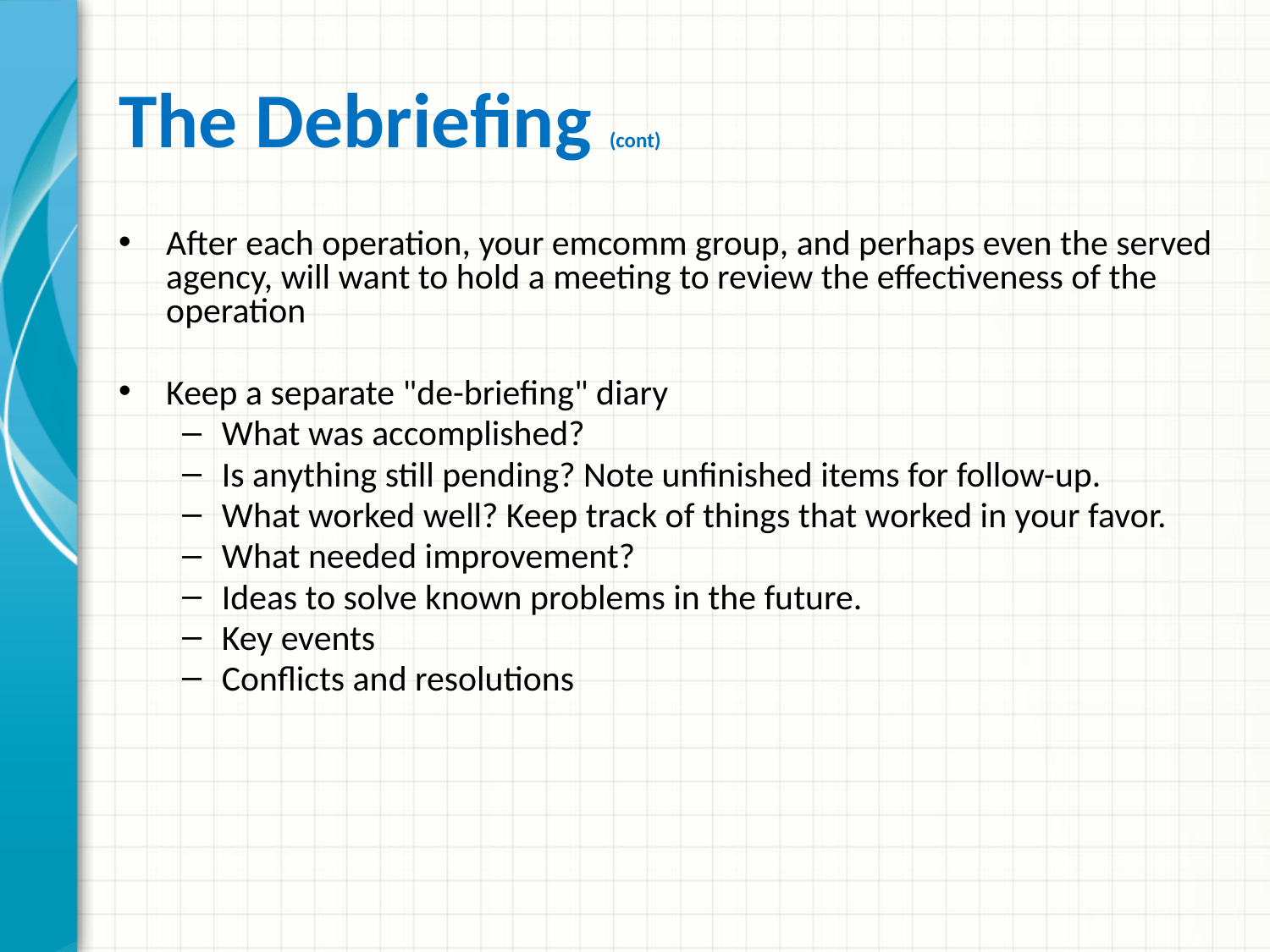

# The Debriefing (cont)
After each operation, your emcomm group, and perhaps even the served agency, will want to hold a meeting to review the effectiveness of the operation

Keep a separate "de-briefing" diary
What was accomplished?
Is anything still pending? Note unfinished items for follow-up.
What worked well? Keep track of things that worked in your favor.
What needed improvement?
Ideas to solve known problems in the future.
Key events
Conflicts and resolutions